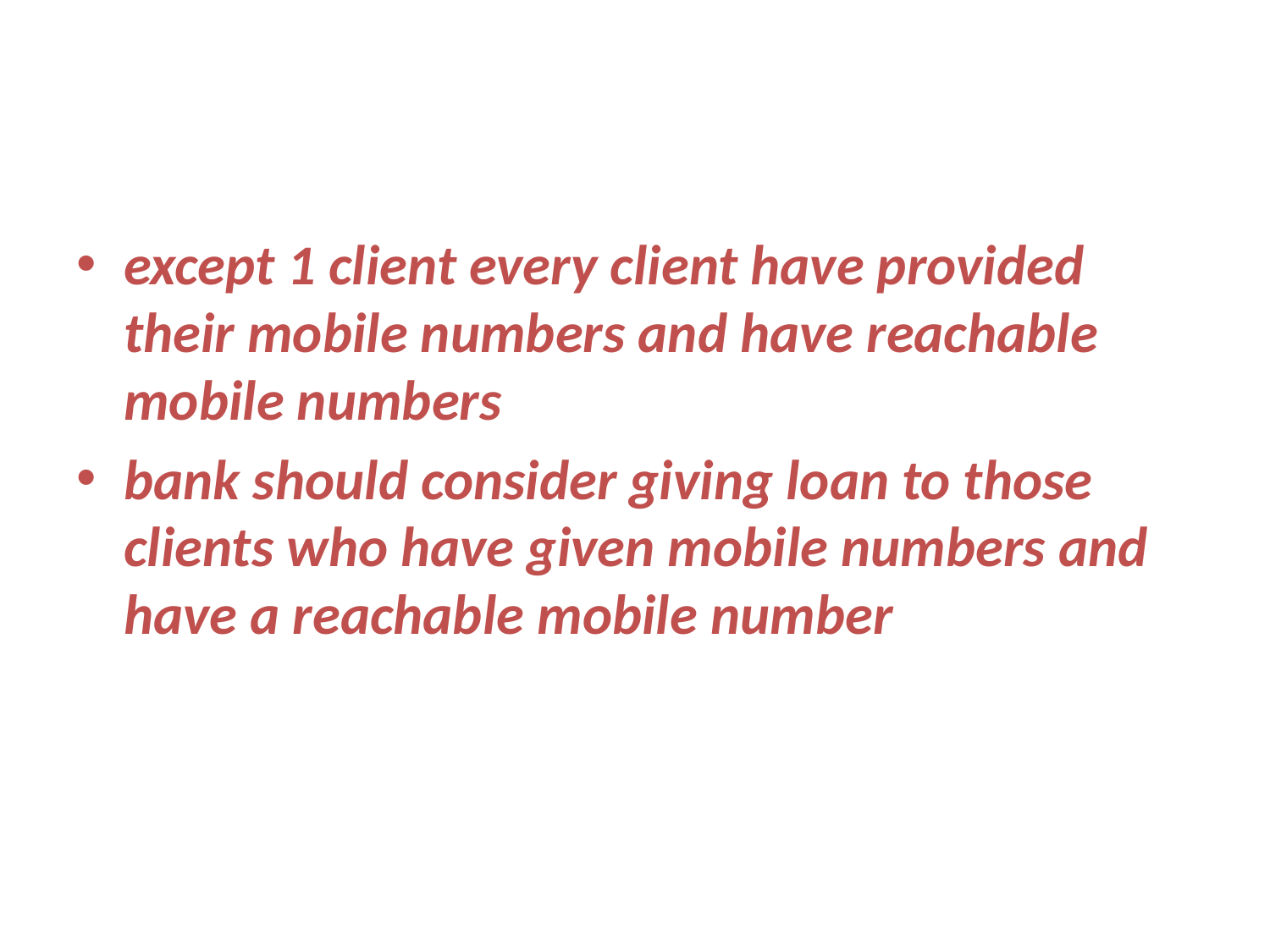

#
except 1 client every client have provided their mobile numbers and have reachable mobile numbers
bank should consider giving loan to those clients who have given mobile numbers and have a reachable mobile number